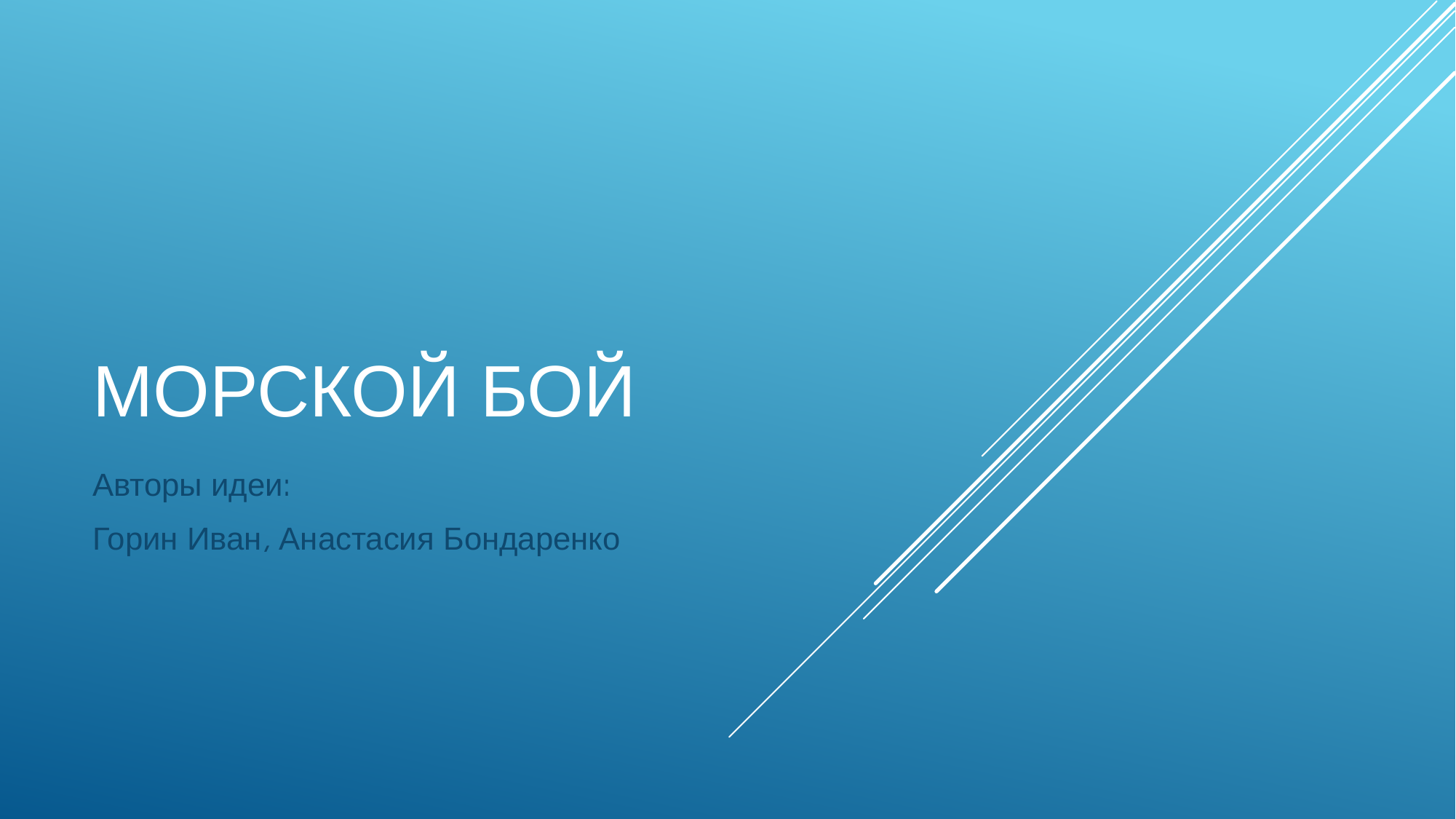

# Морской бой
Авторы идеи:
Горин Иван, Анастасия Бондаренко